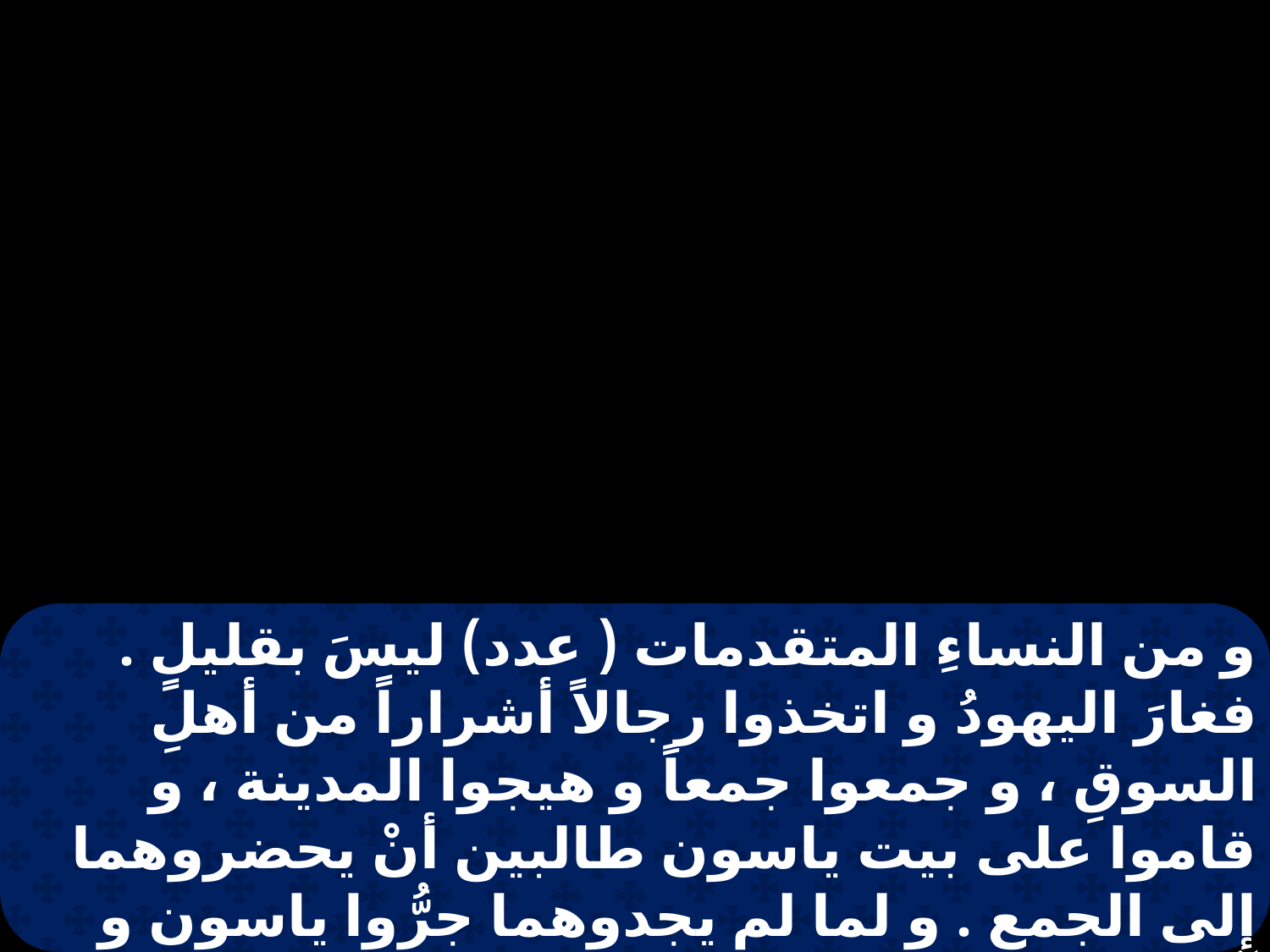

و من النساءِ المتقدمات ( عدد) ليسَ بقليلٍ . فغارَ اليهودُ و اتخذوا رجالاً أشراراً من أهلِ السوقِ ، و جمعوا جمعاً و هيجوا المدينة ، و قاموا على بيت ياسون طالبين أنْ يحضروهما إلى الجمعِ . و لما لم يجدوهما جرُّوا ياسون و آخرين من الاخوةِ إلى رؤساء المدينة صارخين : إن هؤلاء الذين أقلقوا المسكونة حضروا إلى ههنا أيضاً .